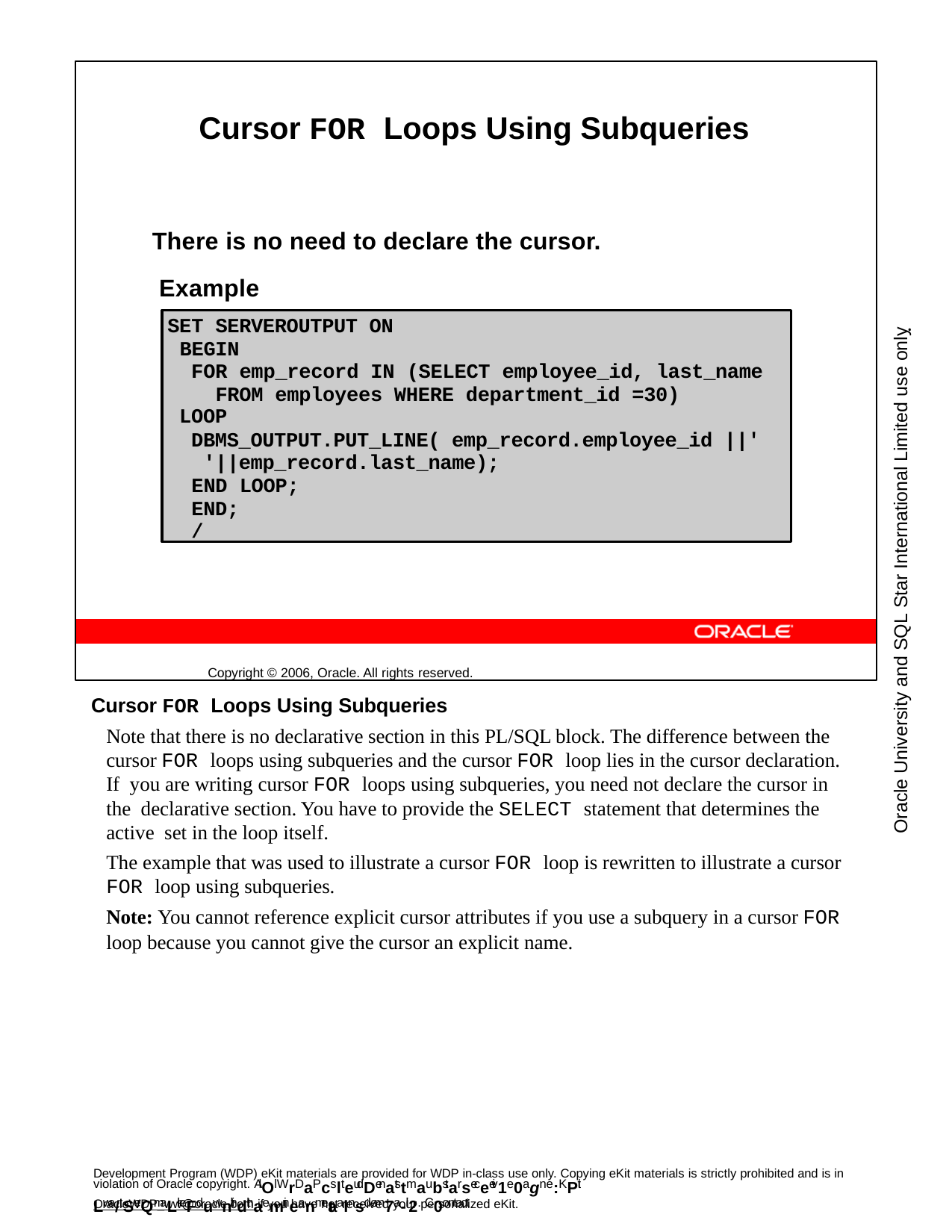

Cursor FOR Loops Using Subqueries

There is no need to declare the cursor.  Example

Copyright © 2006, Oracle. All rights reserved.
SET SERVEROUTPUT ON  BEGIN
FOR emp_record IN (SELECT employee_id, last_name  FROM employees WHERE department_id =30)
LOOP
DBMS_OUTPUT.PUT_LINE( emp_record.employee_id ||'  '||emp_record.last_name);
END LOOP;
END;
/
Oracle University and SQL Star International Limited use onlyฺ

Cursor FOR Loops Using Subqueries
Note that there is no declarative section in this PL/SQL block. The difference between the  cursor FOR loops using subqueries and the cursor FOR loop lies in the cursor declaration. If  you are writing cursor FOR loops using subqueries, you need not declare the cursor in the  declarative section. You have to provide the SELECT statement that determines the active  set in the loop itself.
The example that was used to illustrate a cursor FOR loop is rewritten to illustrate a cursor
FOR loop using subqueries.
Note: You cannot reference explicit cursor attributes if you use a subquery in a cursor FOR
loop because you cannot give the cursor an explicit name.
Development Program (WDP) eKit materials are provided for WDP in-class use only. Copying eKit materials is strictly prohibited and is in
violation of Oracle copyright. AlOl WrDaPcslteudDenatstmaubstarseceeiv1e0agn e:KPit Lwa/tSerQmaLrkeFduwnithdthaemir neanmetaalnsd em7a-il2. C0ontact
OracleWDP_ww@oracle.com if you have not received your personalized eKit.